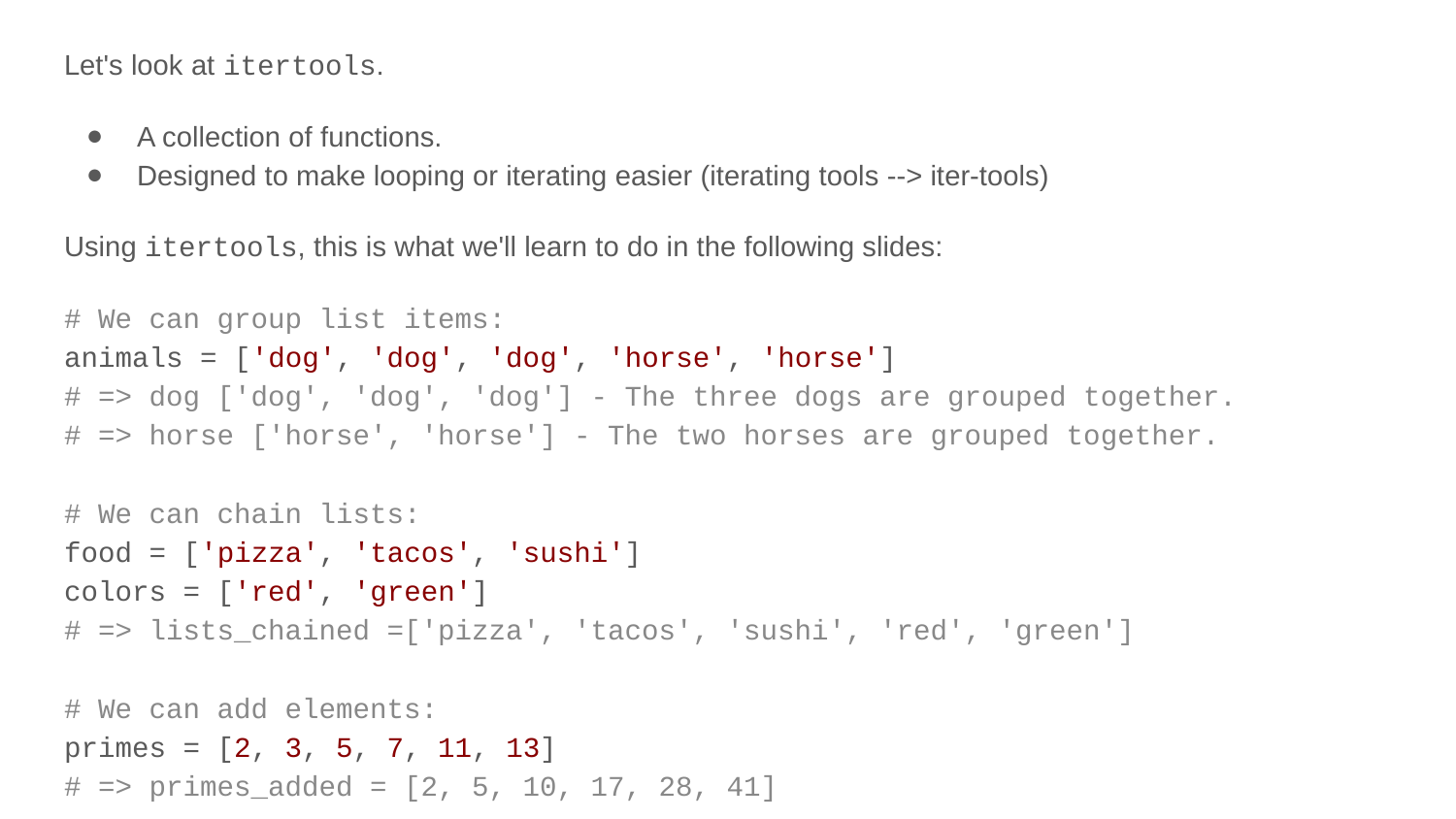

Let's look at itertools.
A collection of functions.
Designed to make looping or iterating easier (iterating tools --> iter-tools)
Using itertools, this is what we'll learn to do in the following slides:
# We can group list items: animals = ['dog', 'dog', 'dog', 'horse', 'horse'] # => dog ['dog', 'dog', 'dog'] - The three dogs are grouped together. # => horse ['horse', 'horse'] - The two horses are grouped together. # We can chain lists: food = ['pizza', 'tacos', 'sushi'] colors = ['red', 'green'] # => lists_chained =['pizza', 'tacos', 'sushi', 'red', 'green'] # We can add elements: primes = [2, 3, 5, 7, 11, 13] # => primes_added = [2, 5, 10, 17, 28, 41]